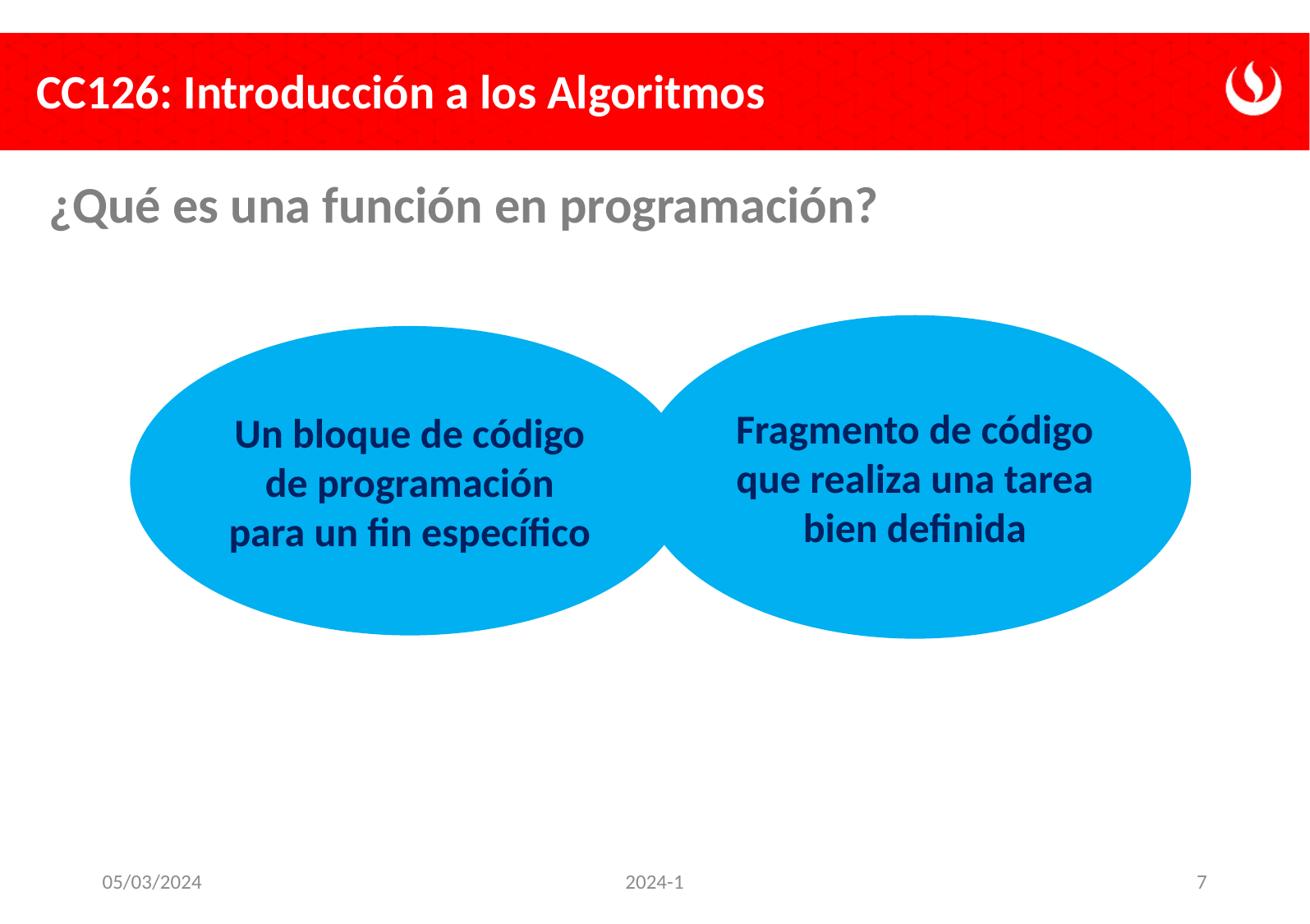

# ¿Qué es una función en programación?
Fragmento de código que realiza una tarea bien definida
Un bloque de código de programación para un fin específico
05/03/2024
2024-1
7